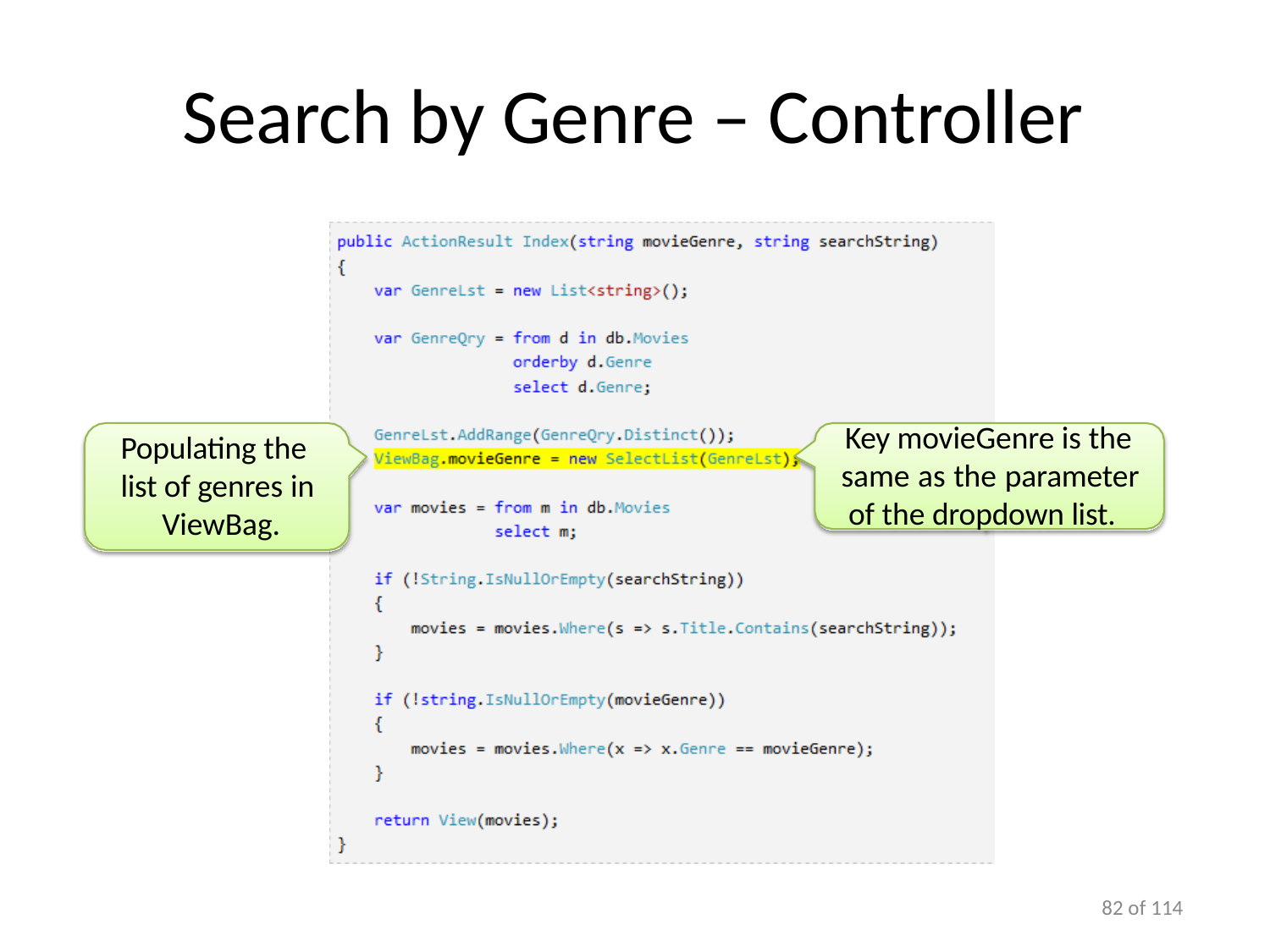

# Search by Genre – Controller

Key movieGenre is the  same as the parameter  of the dropdown list.

Populating the  list of genres in  ViewBag.
82 of 114